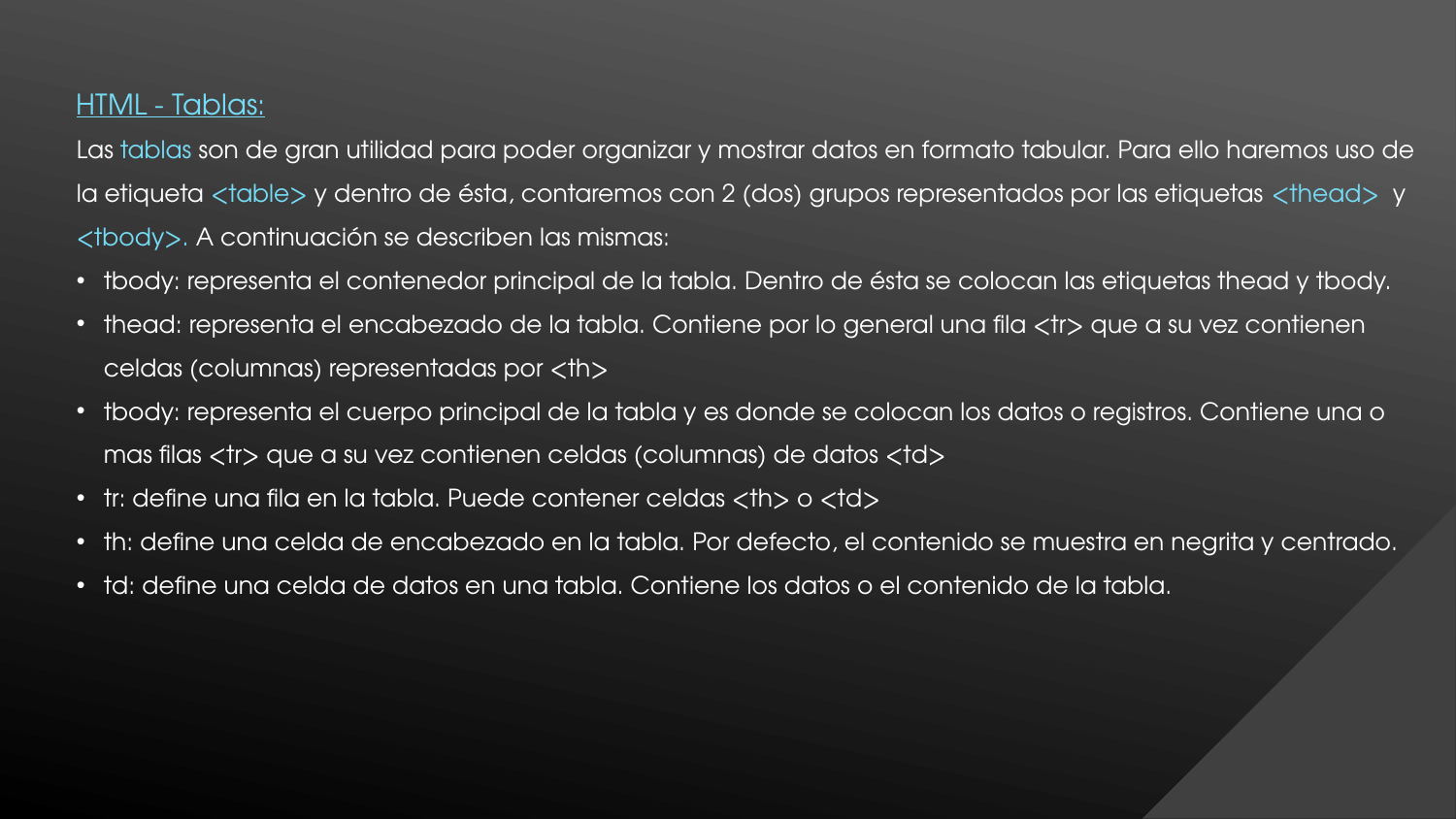

HTML - Tablas:
Las tablas son de gran utilidad para poder organizar y mostrar datos en formato tabular. Para ello haremos uso de la etiqueta <table> y dentro de ésta, contaremos con 2 (dos) grupos representados por las etiquetas <thead>  y <tbody>. A continuación se describen las mismas:
tbody: representa el contenedor principal de la tabla. Dentro de ésta se colocan las etiquetas thead y tbody.
thead: representa el encabezado de la tabla. Contiene por lo general una fila <tr> que a su vez contienen celdas (columnas) representadas por <th>
tbody: representa el cuerpo principal de la tabla y es donde se colocan los datos o registros. Contiene una o mas filas <tr> que a su vez contienen celdas (columnas) de datos <td>
tr: define una fila en la tabla. Puede contener celdas <th> o <td>
th: define una celda de encabezado en la tabla. Por defecto, el contenido se muestra en negrita y centrado.
td: define una celda de datos en una tabla. Contiene los datos o el contenido de la tabla.